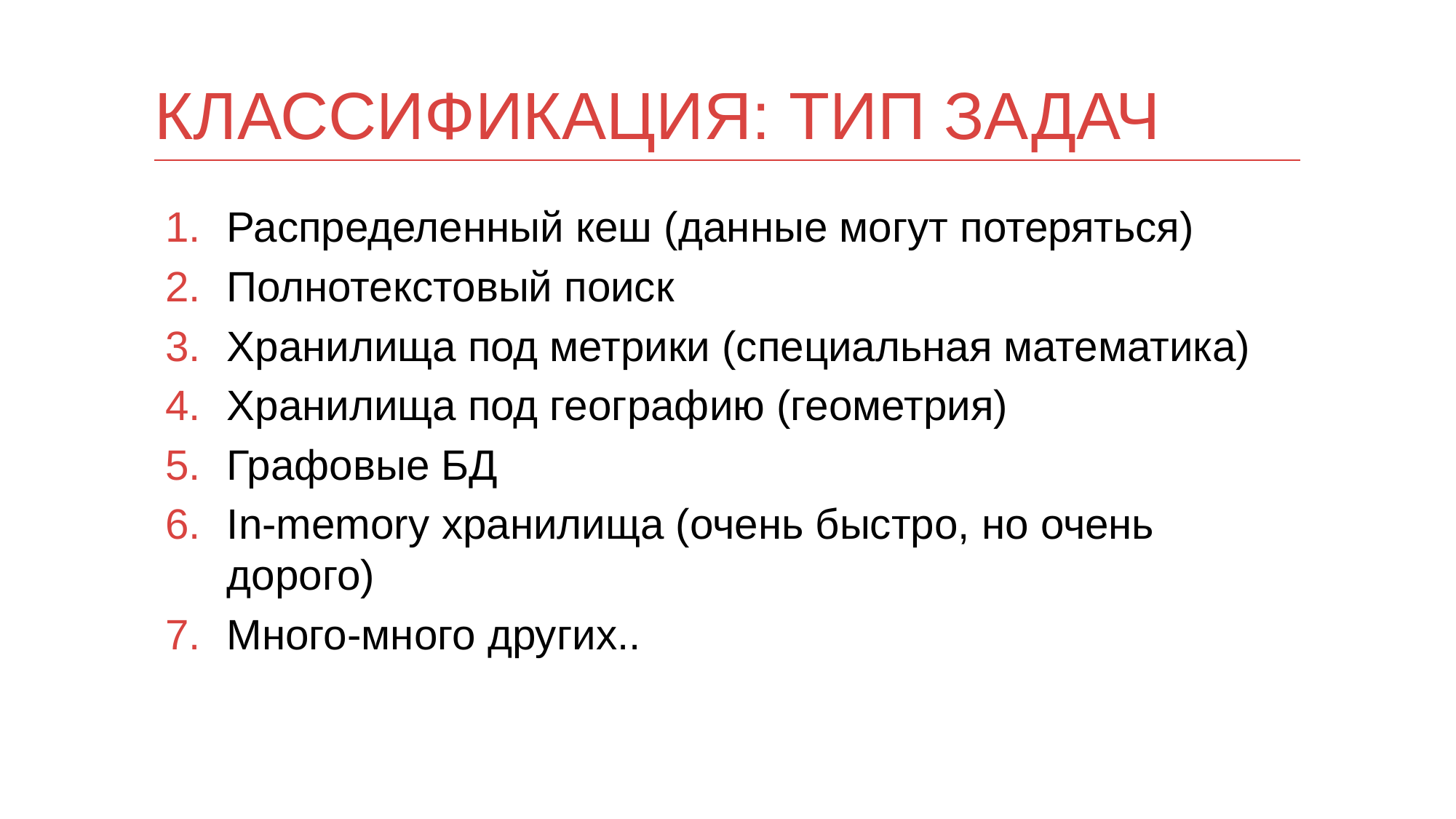

# Классификация: тип задач
Распределенный кеш (данные могут потеряться)
Полнотекстовый поиск
Хранилища под метрики (специальная математика)
Хранилища под географию (геометрия)
Графовые БД
In-memory хранилища (очень быстро, но очень дорого)
Много-много других..